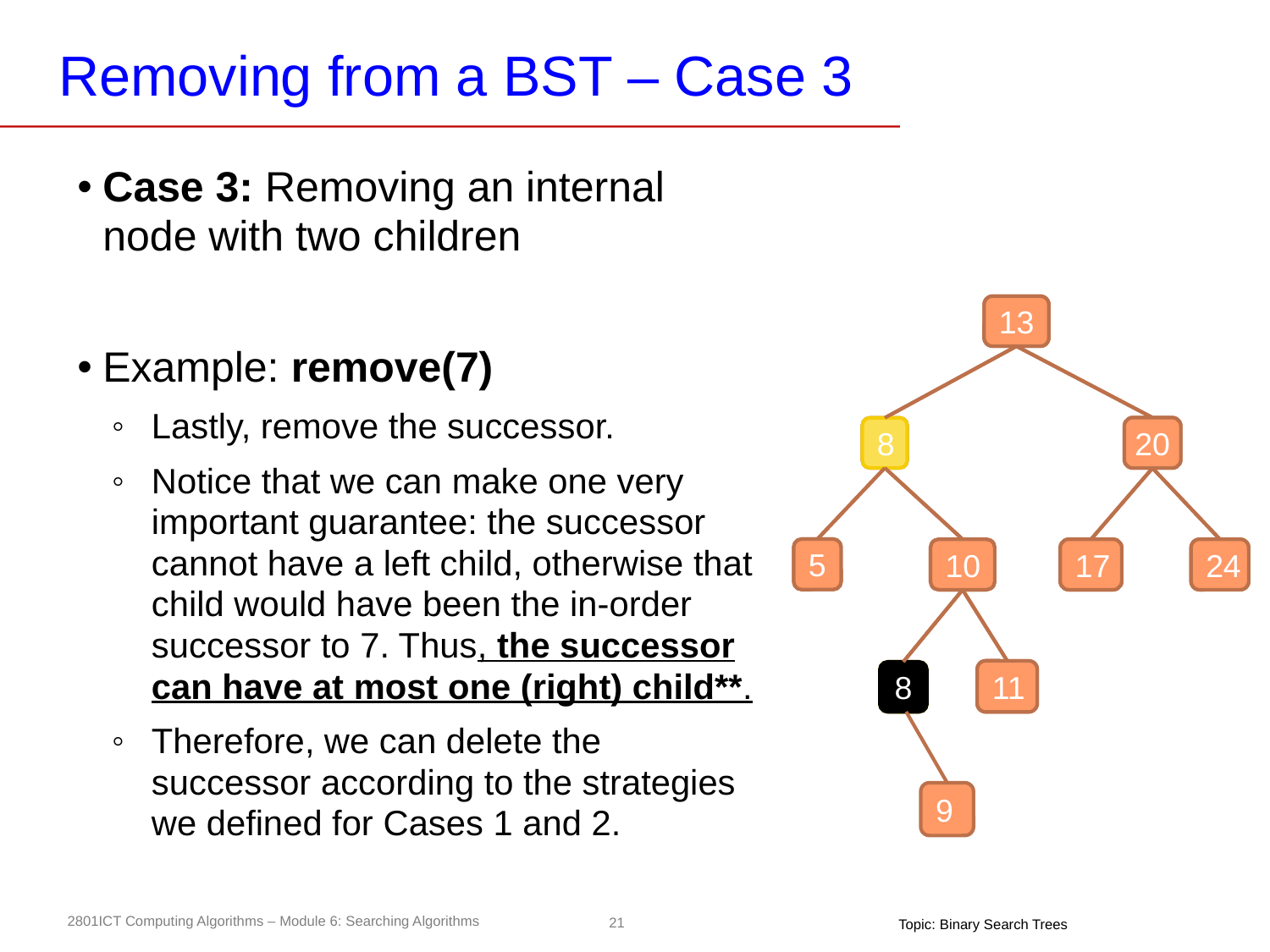

# Removing from a BST – Case 3
Case 3: Removing an internal node with two children

Example: remove(7)
Lastly, remove the successor.
Notice that we can make one very important guarantee: the successor cannot have a left child, otherwise that child would have been the in-order successor to 7. Thus, the successor can have at most one (right) child**.
Therefore, we can delete the successor according to the strategies we defined for Cases 1 and 2.

13
20
7
5
10
17
24
11
8
13
20
8
5
10
17
24
11
8
9
Topic: Binary Search Trees